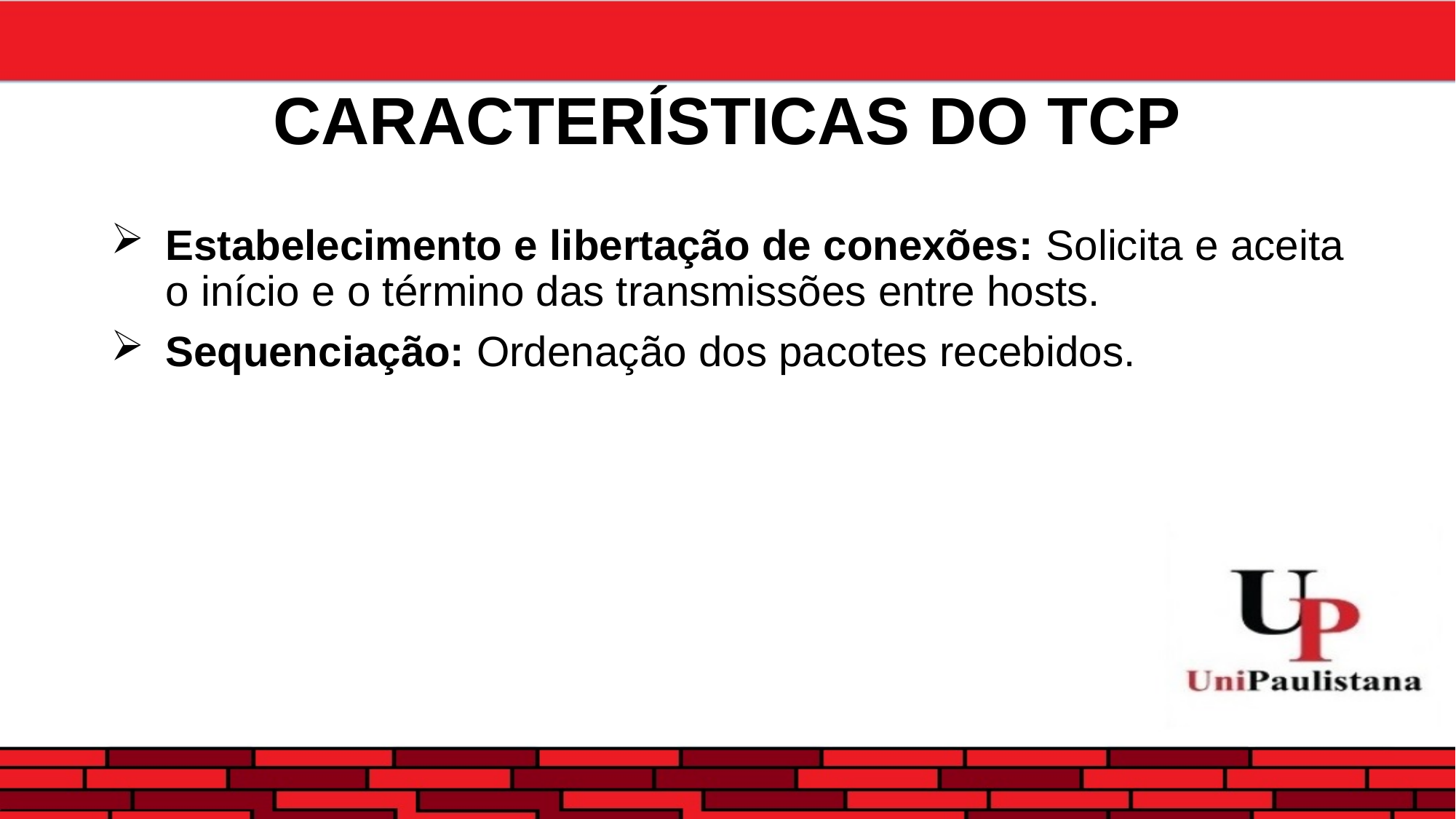

# CARACTERÍSTICAS DO TCP
Estabelecimento e libertação de conexões: Solicita e aceita o início e o término das transmissões entre hosts.
Sequenciação: Ordenação dos pacotes recebidos.